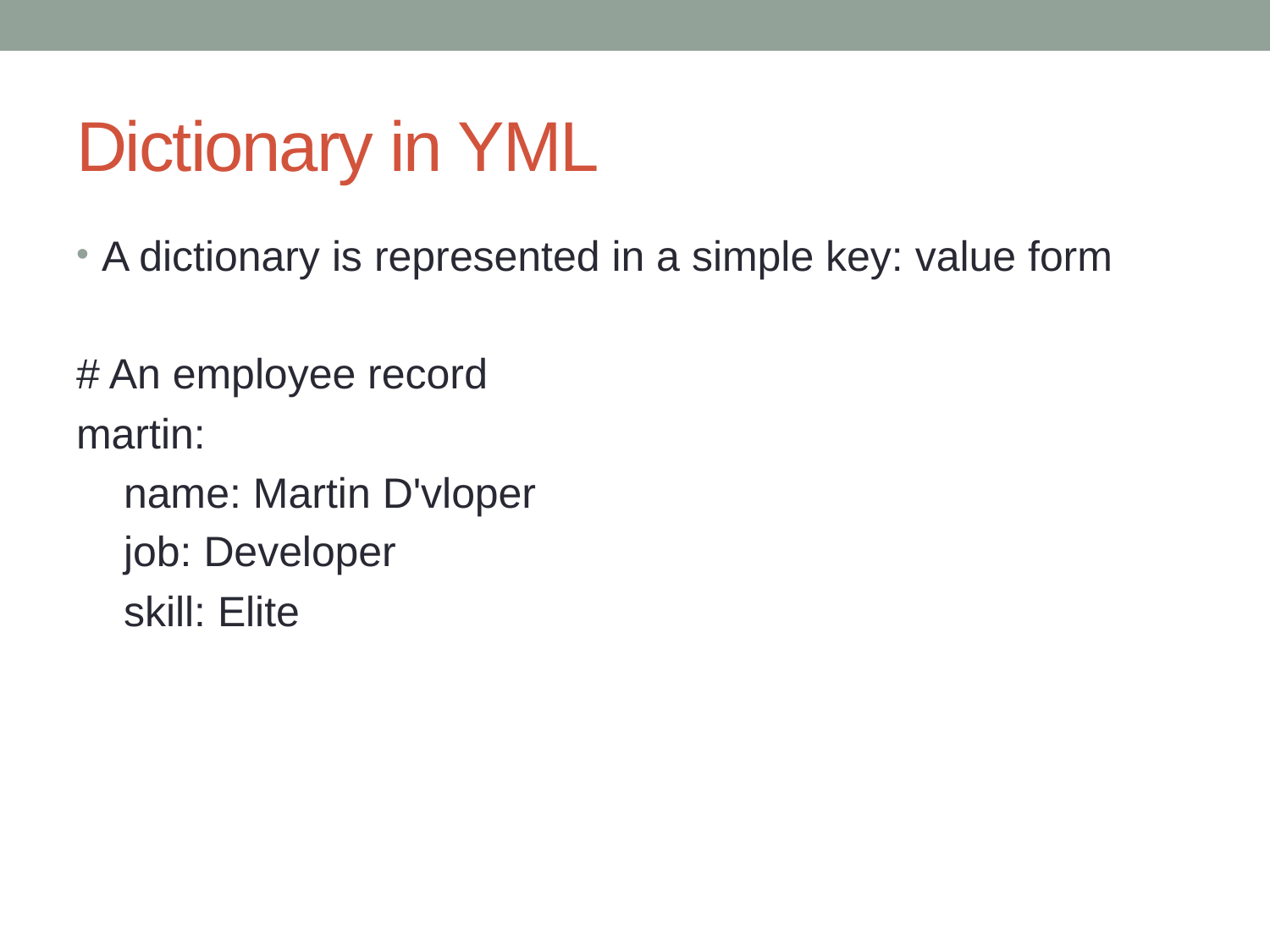

# Dictionary in YML
A dictionary is represented in a simple key: value form

# An employee record
martin:
    name: Martin D'vloper
    job: Developer
    skill: Elite